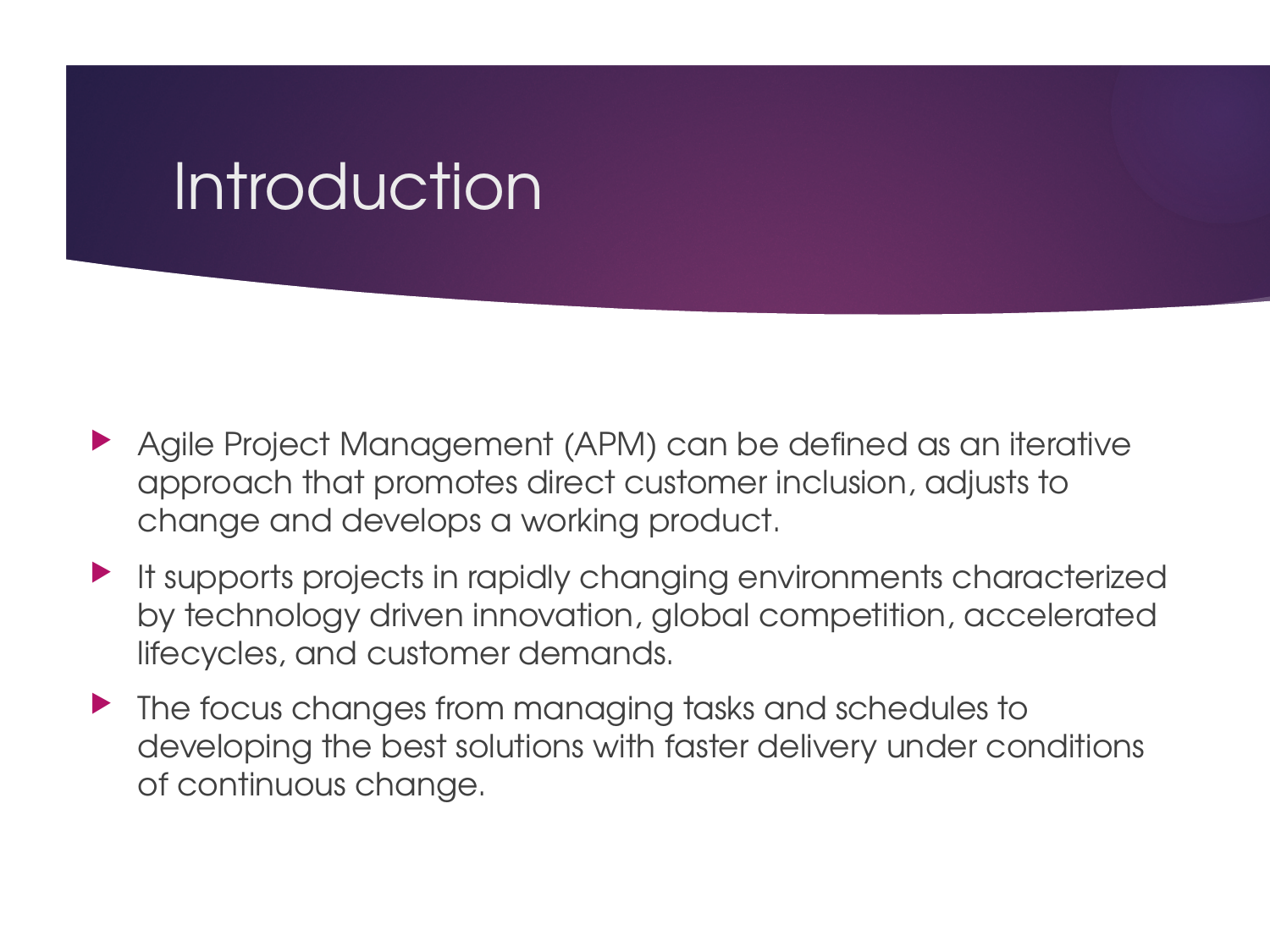

# Introduction
Agile Project Management (APM) can be defined as an iterative approach that promotes direct customer inclusion, adjusts to change and develops a working product.
It supports projects in rapidly changing environments characterized by technology driven innovation, global competition, accelerated lifecycles, and customer demands.
The focus changes from managing tasks and schedules to developing the best solutions with faster delivery under conditions of continuous change.